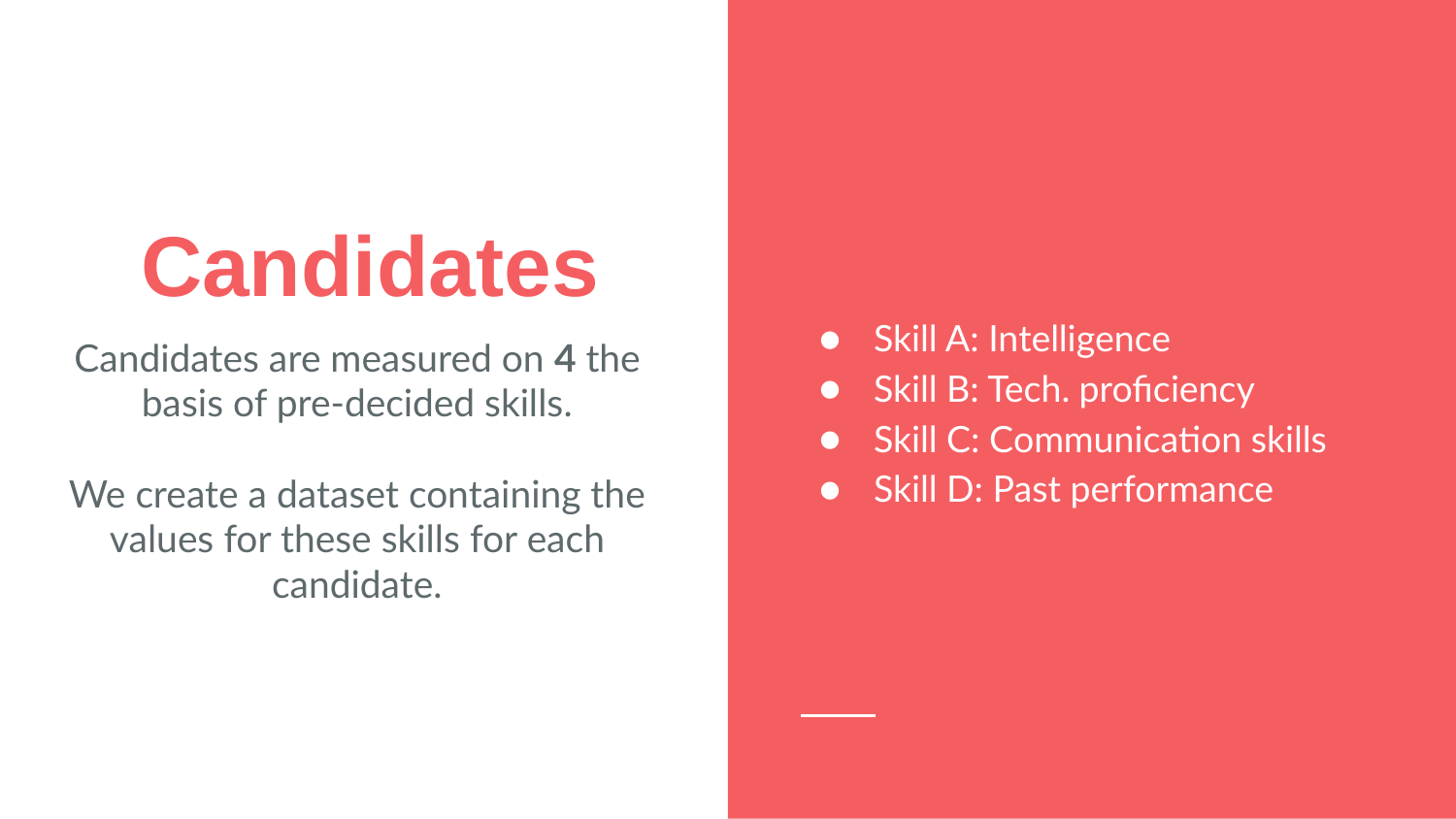

# Candidates
Skill A: Intelligence
Skill B: Tech. proficiency
Skill C: Communication skills
Skill D: Past performance
Candidates are measured on 4 the basis of pre-decided skills.

We create a dataset containing the values for these skills for each candidate.